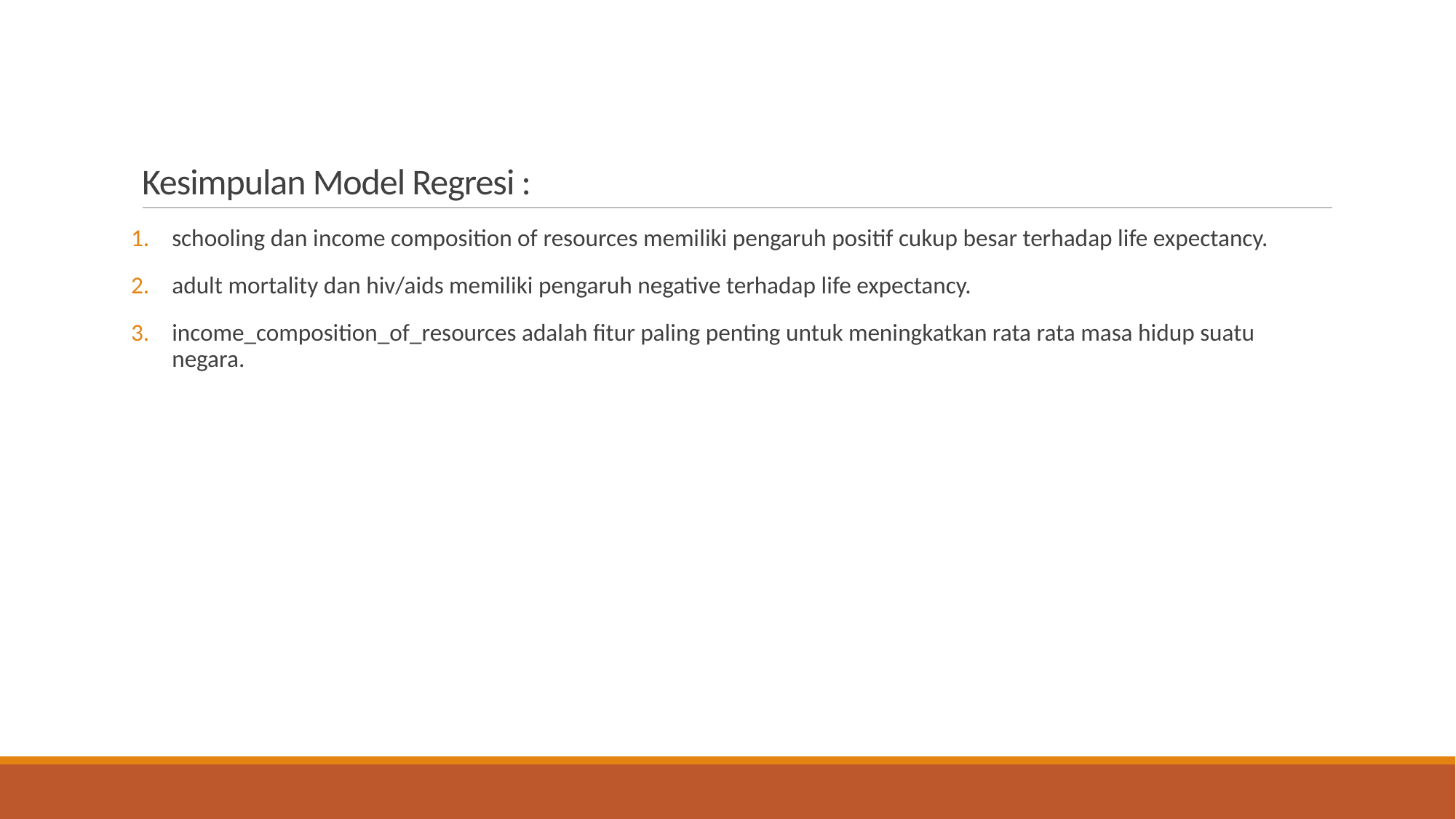

# Kesimpulan Model Regresi :
schooling dan income composition of resources memiliki pengaruh positif cukup besar terhadap life expectancy.
adult mortality dan hiv/aids memiliki pengaruh negative terhadap life expectancy.
income_composition_of_resources adalah fitur paling penting untuk meningkatkan rata rata masa hidup suatu negara.